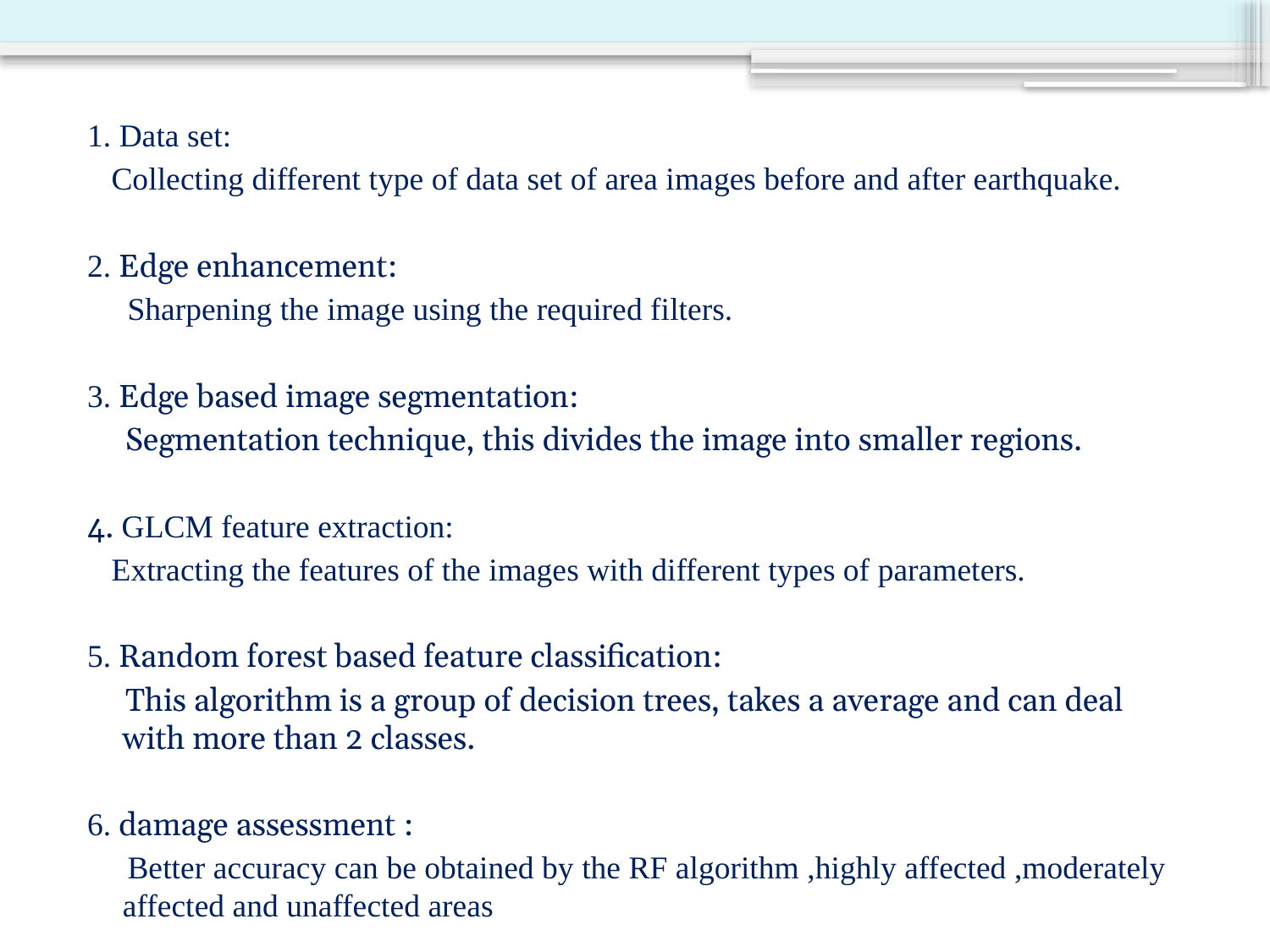

1. Data set:
   Collecting different type of data set of area images before and after earthquake.

2. Edge enhancement:
     Sharpening the image using the required filters.

3. Edge based image segmentation:
     Segmentation technique, this divides the image into smaller regions.

4. GLCM feature extraction:
   Extracting the features of the images with different types of parameters.

5. Random forest based feature classification:
     This algorithm is a group of decision trees, takes a average and can deal with more than 2 classes.

6. damage assessment :
     Better accuracy can be obtained by the RF algorithm ,highly affected ,moderately affected and unaffected areas